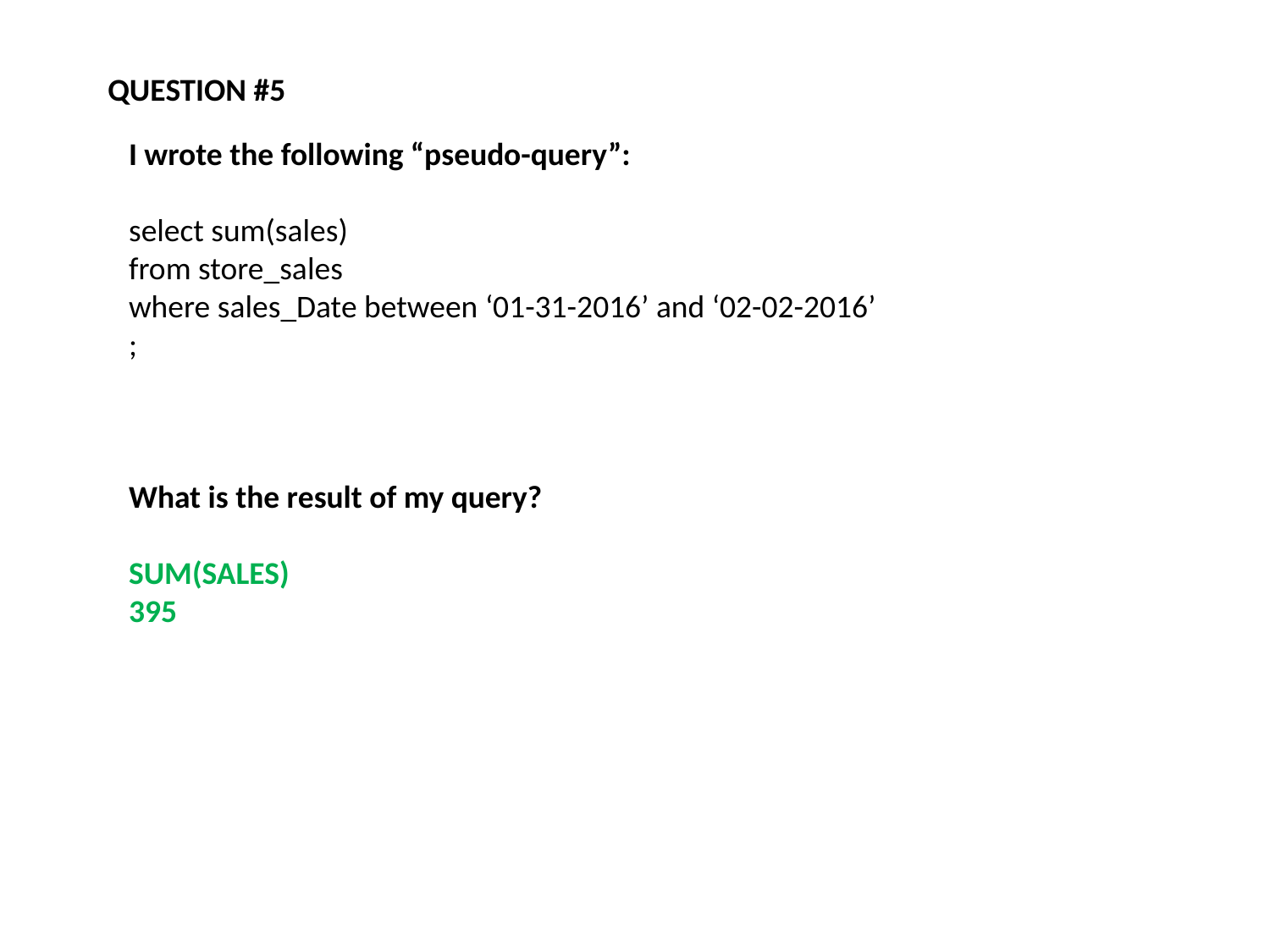

QUESTION #5
I wrote the following “pseudo-query”:

select sum(sales)
from store_sales
where sales_Date between ‘01-31-2016’ and ‘02-02-2016’
;

What is the result of my query?

SUM(SALES)
395